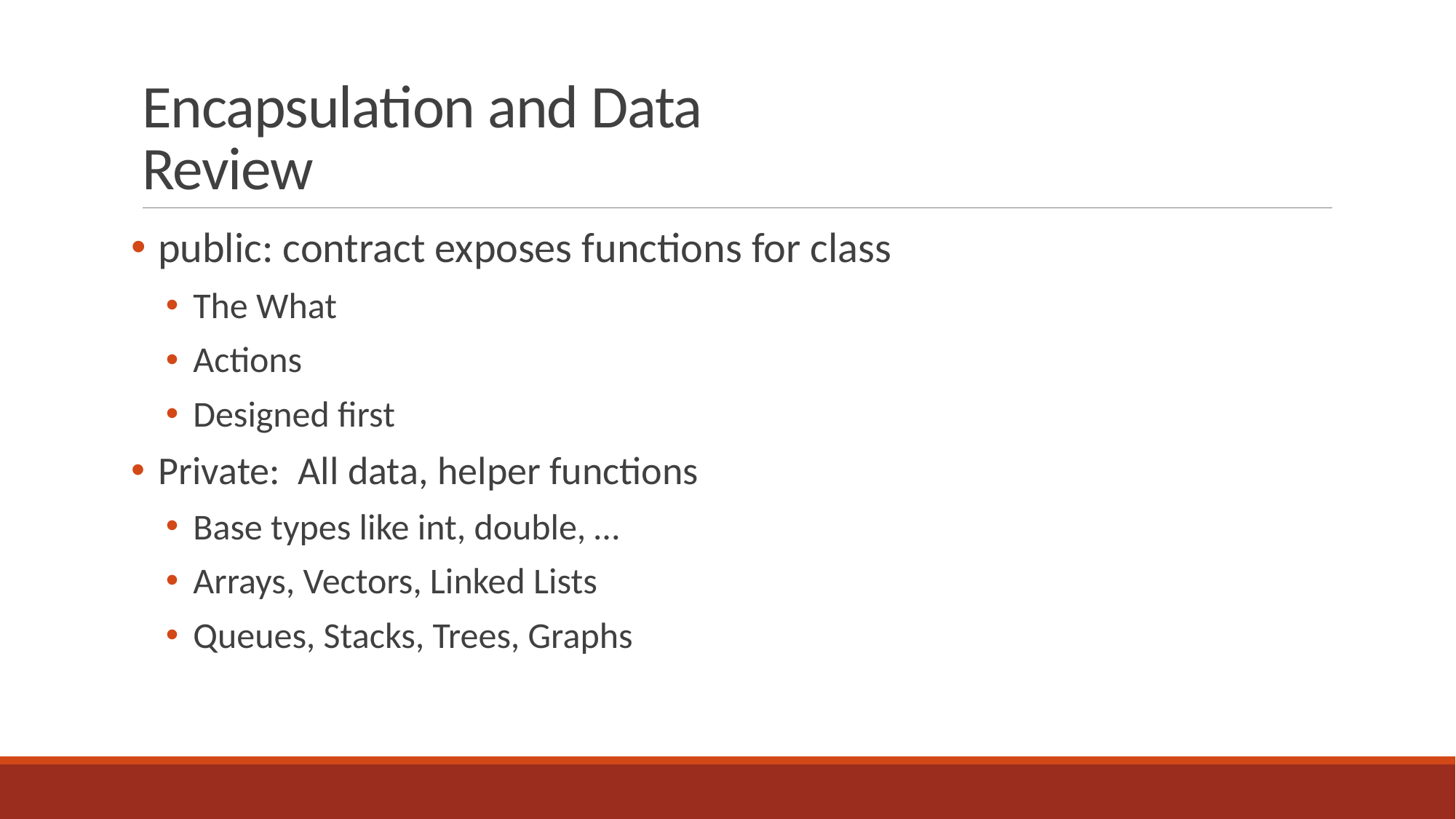

# Encapsulation and Data Review
public: contract exposes functions for class
The What
Actions
Designed first
Private:  All data, helper functions
Base types like int, double, …
Arrays, Vectors, Linked Lists
Queues, Stacks, Trees, Graphs